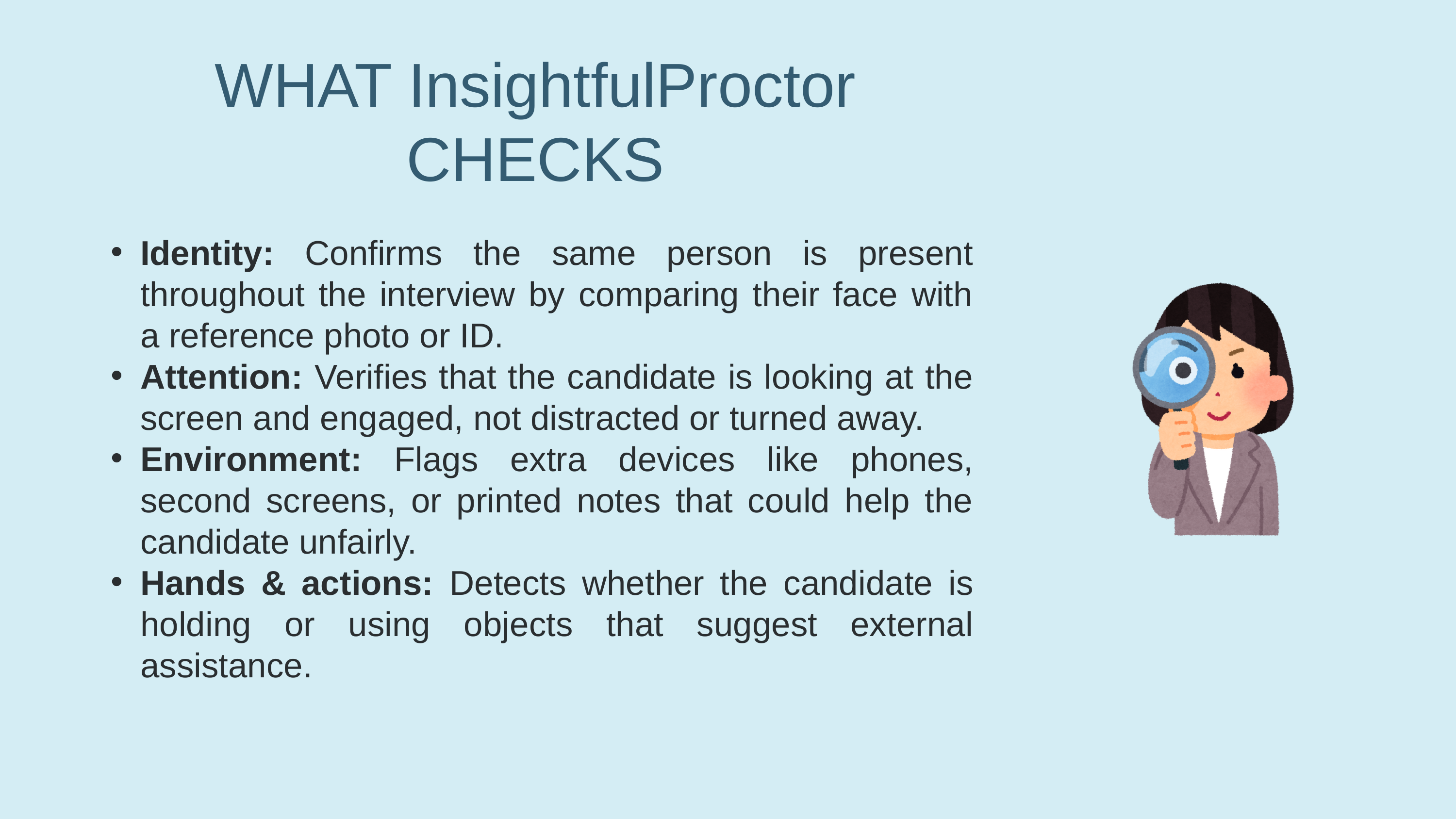

WHAT InsightfulProctor CHECKS
Identity: Confirms the same person is present throughout the interview by comparing their face with a reference photo or ID.
Attention: Verifies that the candidate is looking at the screen and engaged, not distracted or turned away.
Environment: Flags extra devices like phones, second screens, or printed notes that could help the candidate unfairly.
Hands & actions: Detects whether the candidate is holding or using objects that suggest external assistance.